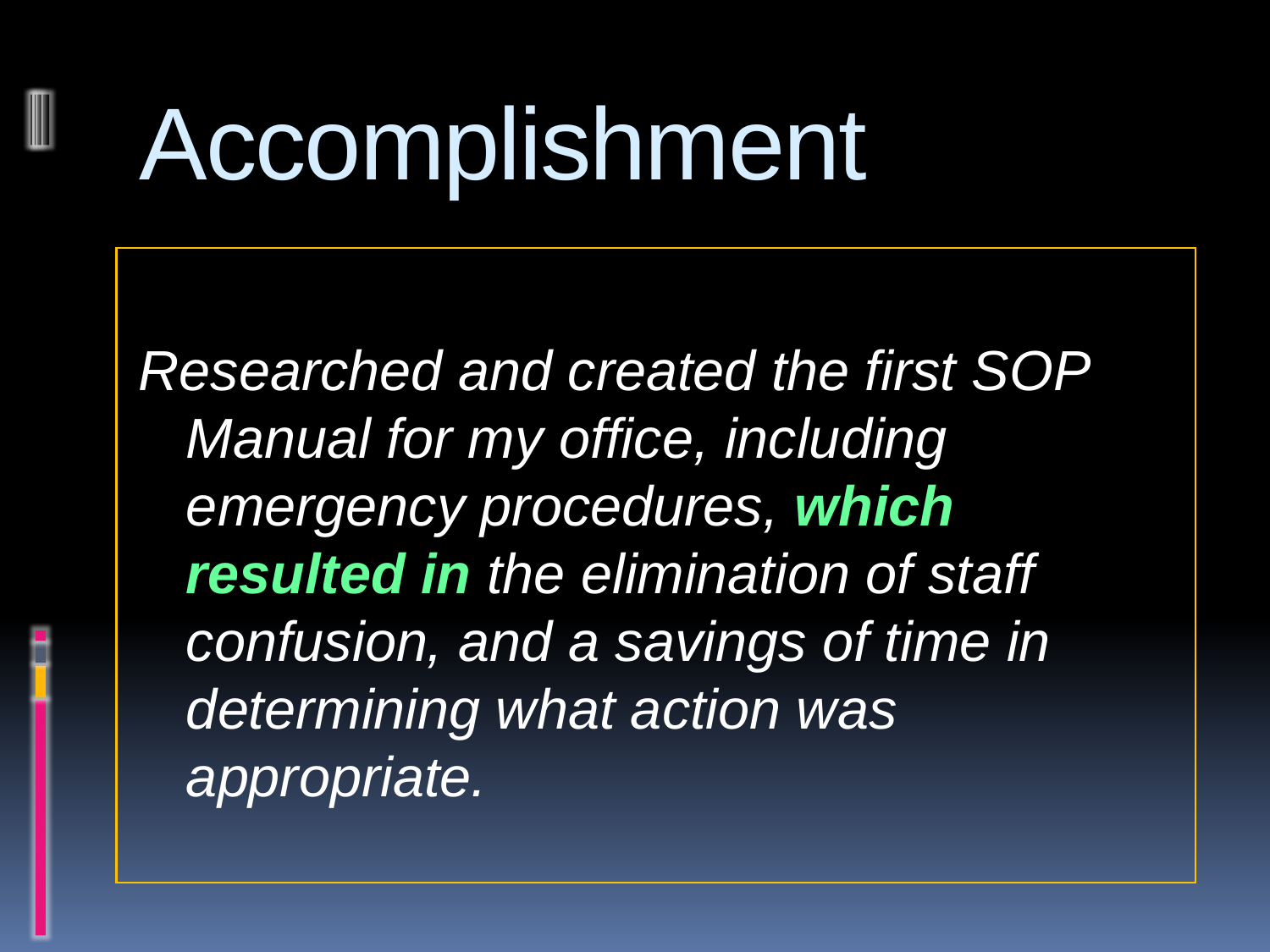

# Accomplishment

Researched and created the first SOP Manual for my office, including emergency procedures, which resulted in the elimination of staff confusion, and a savings of time in determining what action was appropriate.